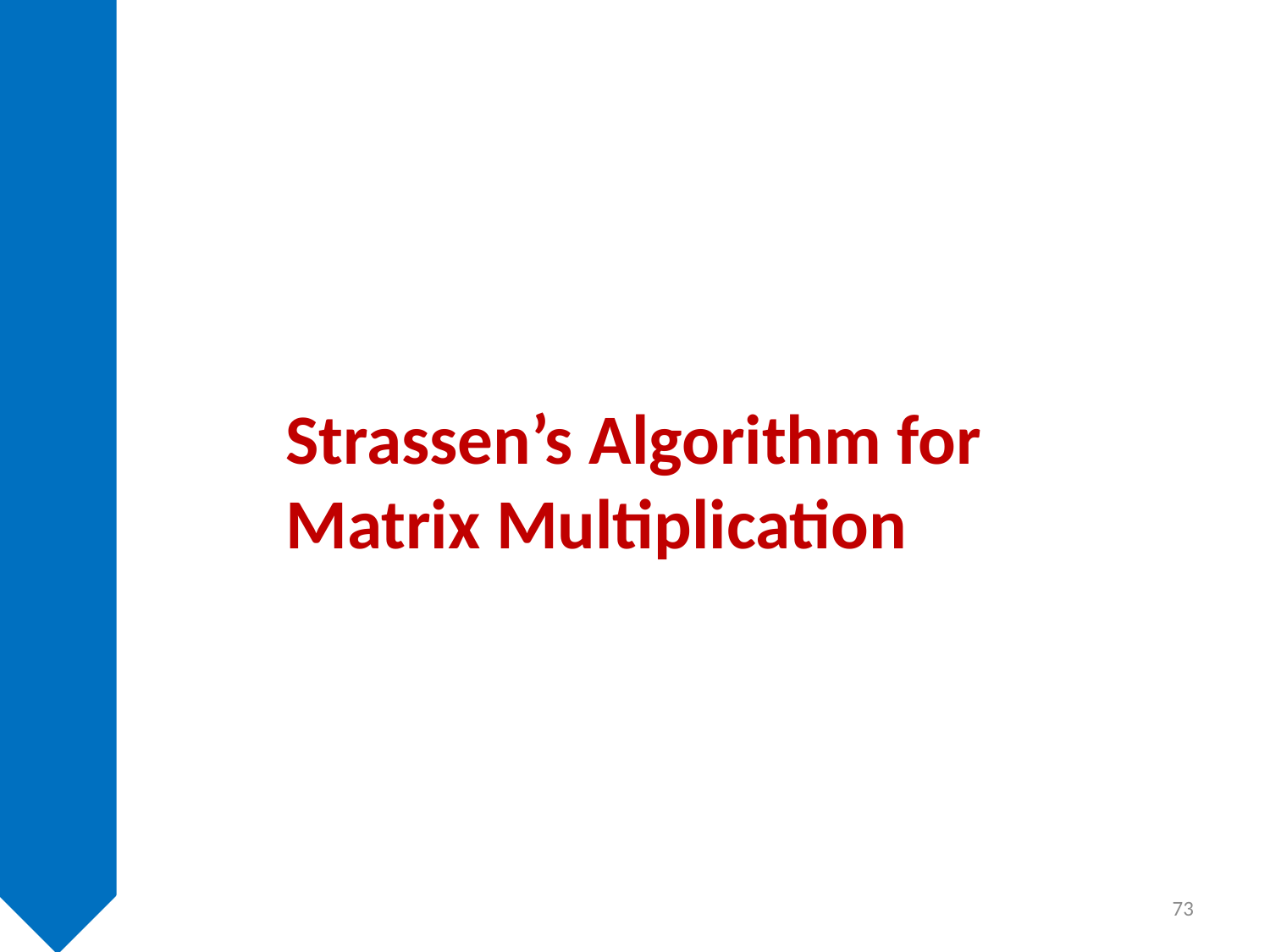

# Strassen’s Algorithm for Matrix Multiplication

73